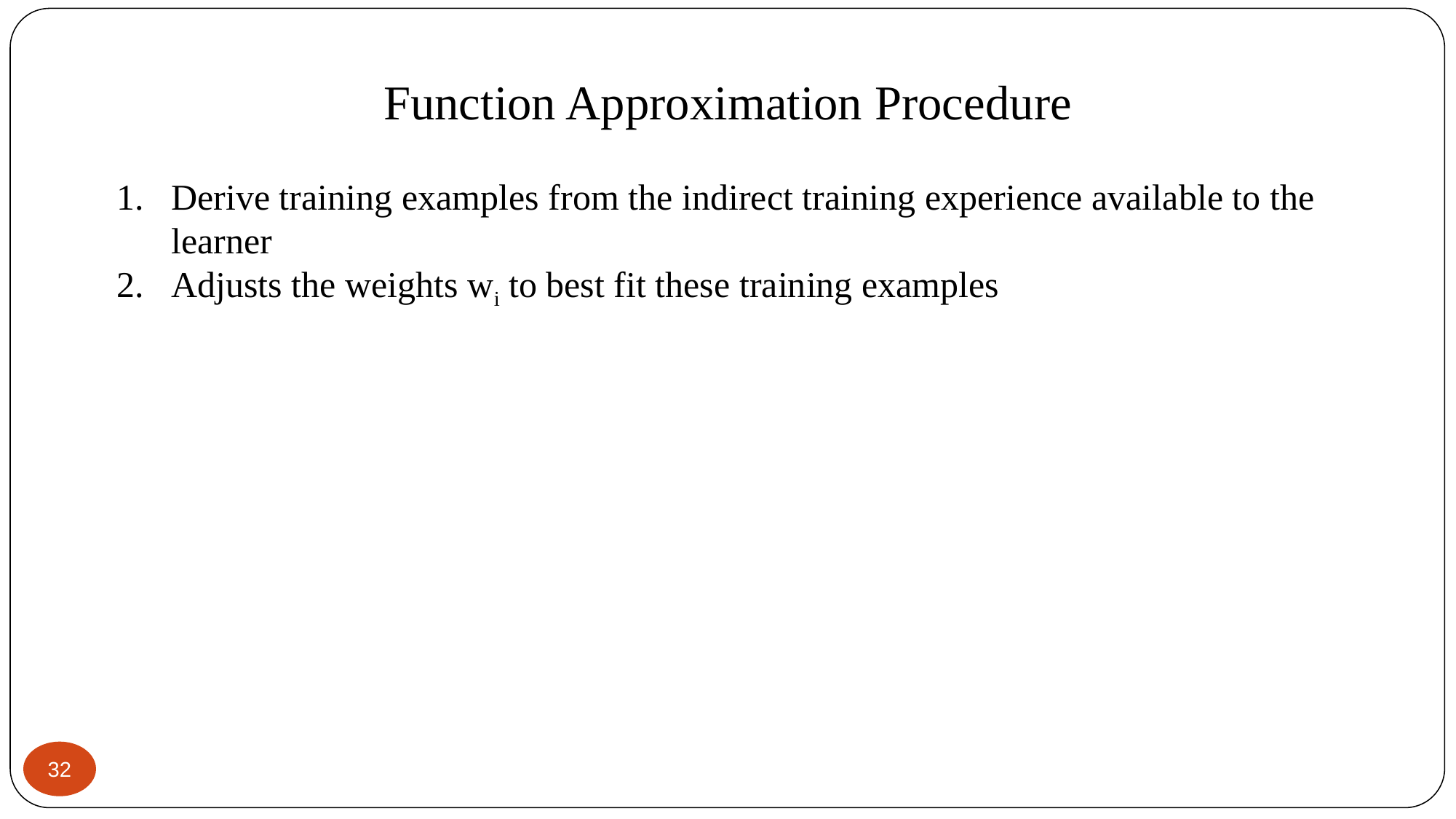

Function Approximation Procedure

Derive training examples from the indirect training experience available to the learner
Adjusts the weights wi to best fit these training examples
32